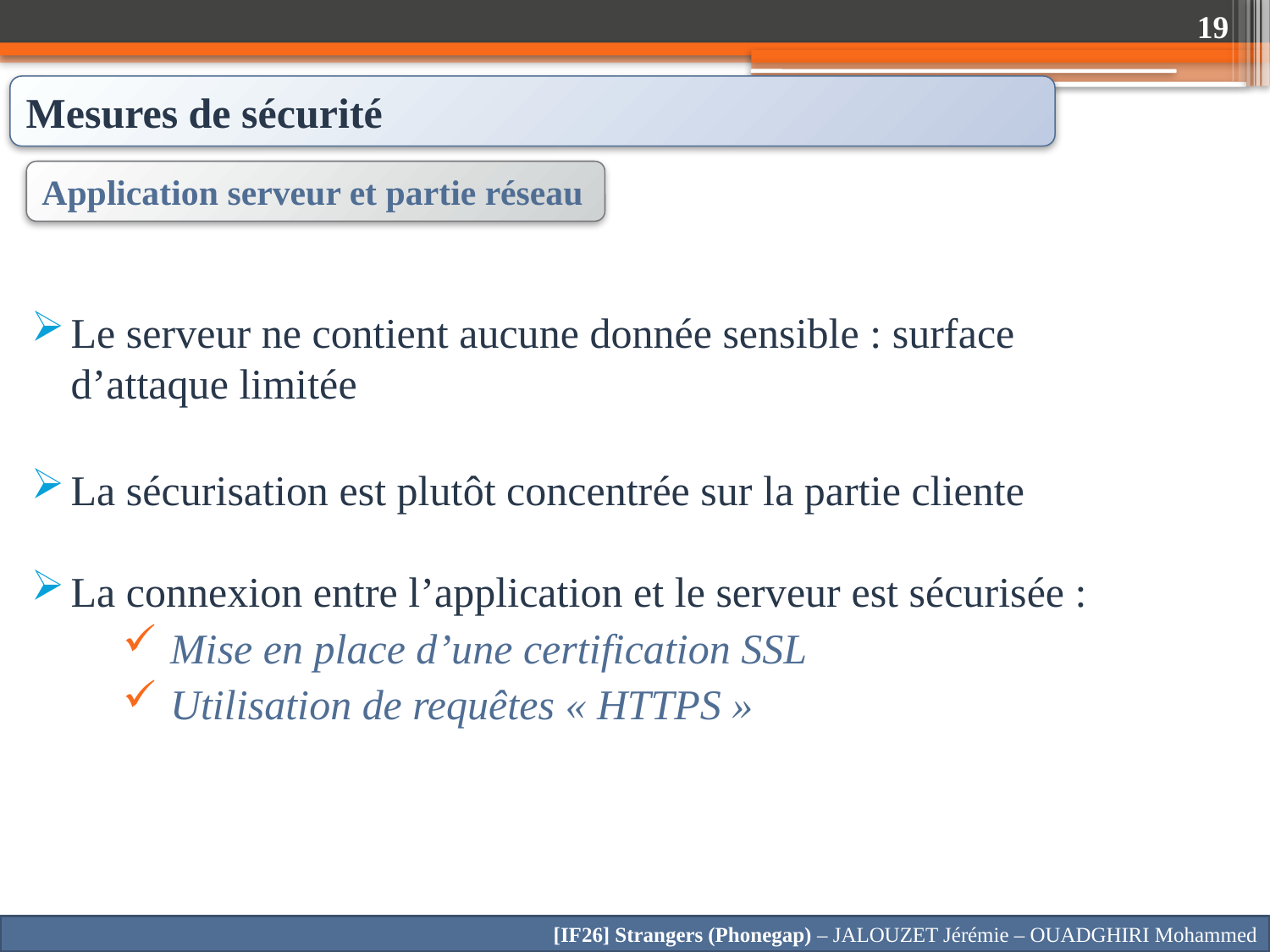

19
Mesures de sécurité
Application serveur et partie réseau
Le serveur ne contient aucune donnée sensible : surface d’attaque limitée

La sécurisation est plutôt concentrée sur la partie cliente

La connexion entre l’application et le serveur est sécurisée :
Mise en place d’une certification SSL
Utilisation de requêtes « HTTPS »

[IF26] Strangers (Phonegap) – JALOUZET Jérémie – OUADGHIRI Mohammed